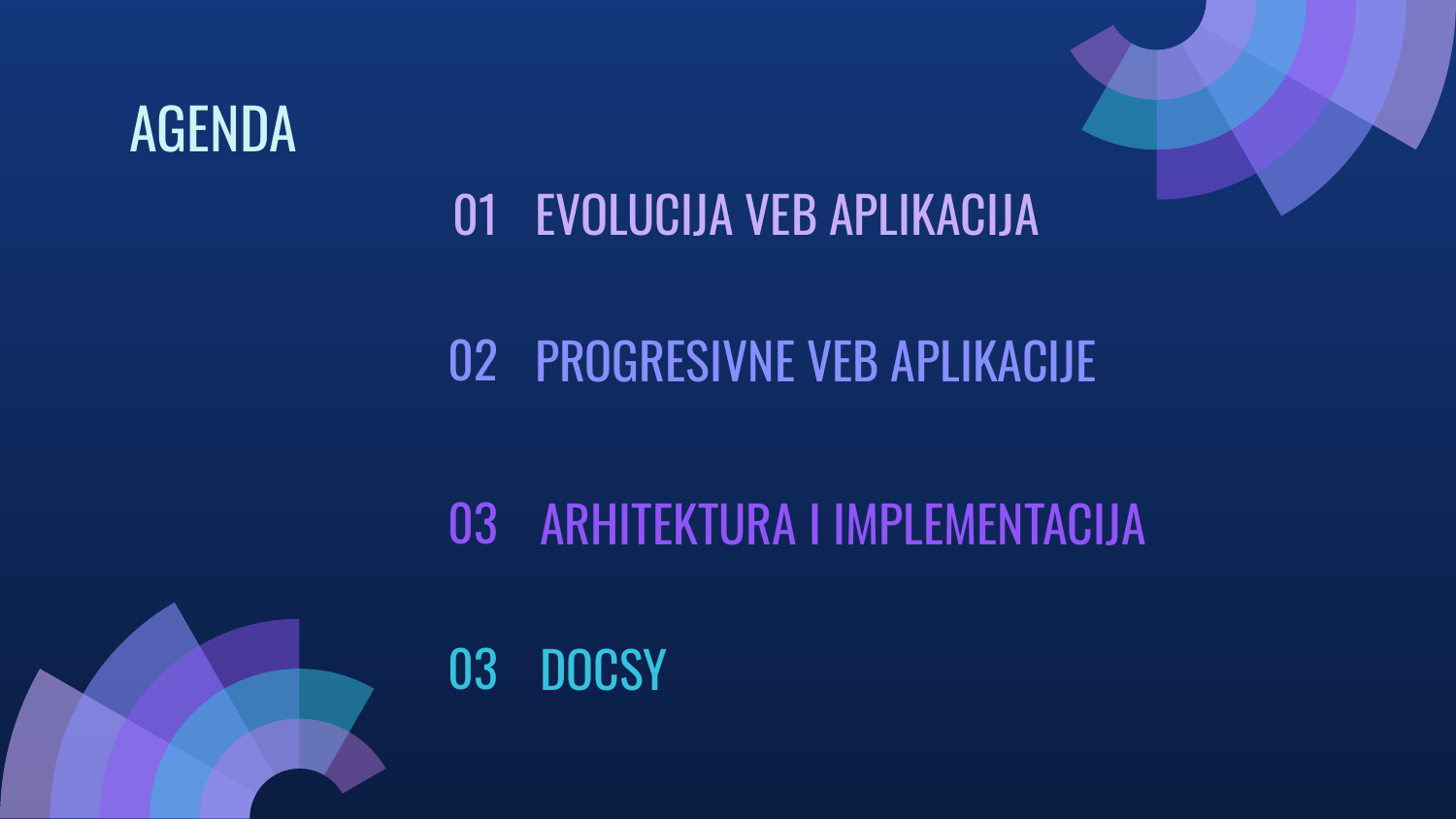

# AGENDA
01
EVOLUCIJA VEB APLIKACIJA
02
PROGRESIVNE VEB APLIKACIJE
03
ARHITEKTURA I IMPLEMENTACIJA
03
DOCSY